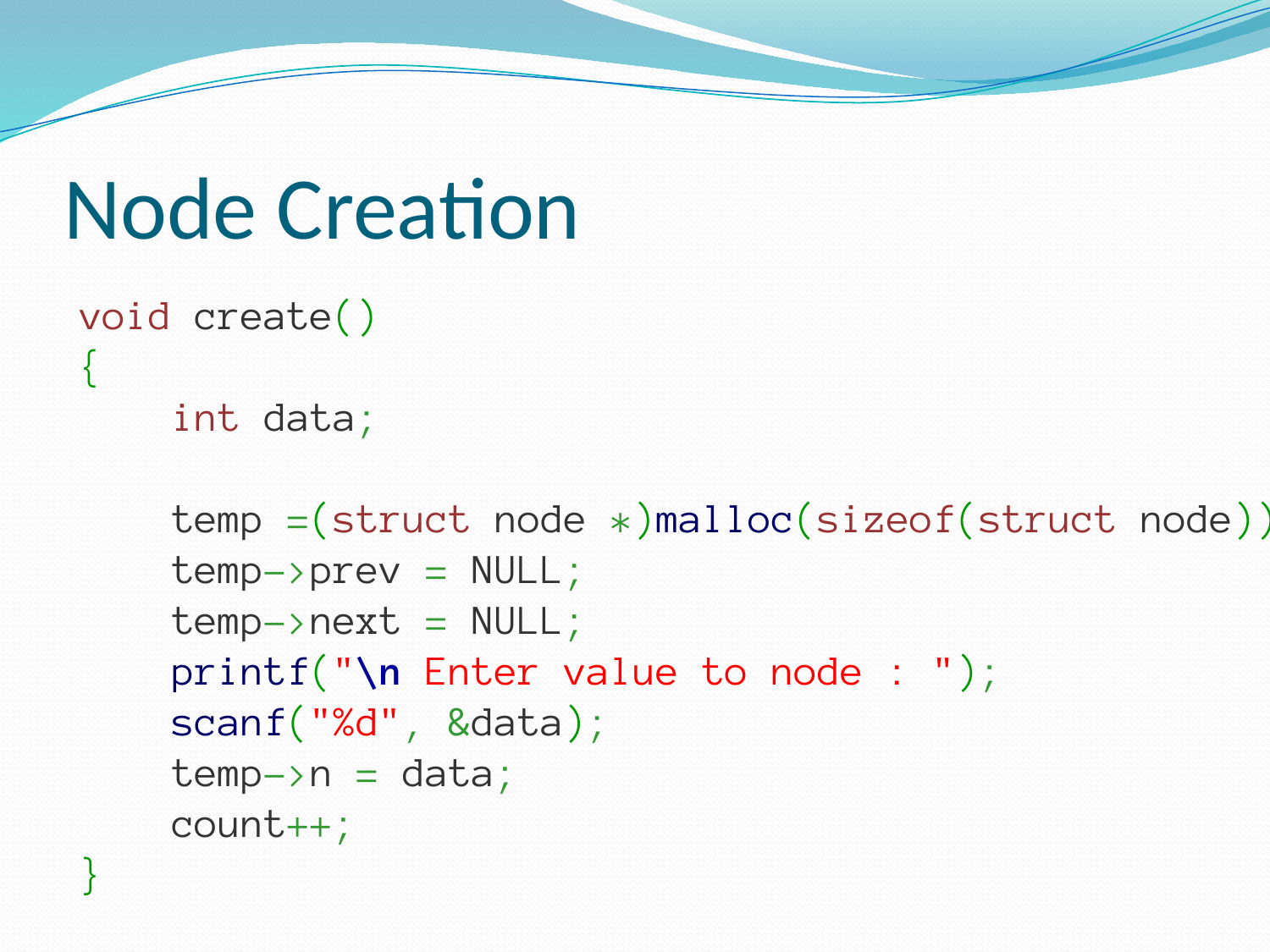

# Node Creation
void create()
{
    int data;

    temp =(struct node *)malloc(sizeof(struct node));
    temp->prev = NULL;
    temp->next = NULL;
    printf("\n Enter value to node : ");
    scanf("%d", &data);
    temp->n = data;
    count++;
}